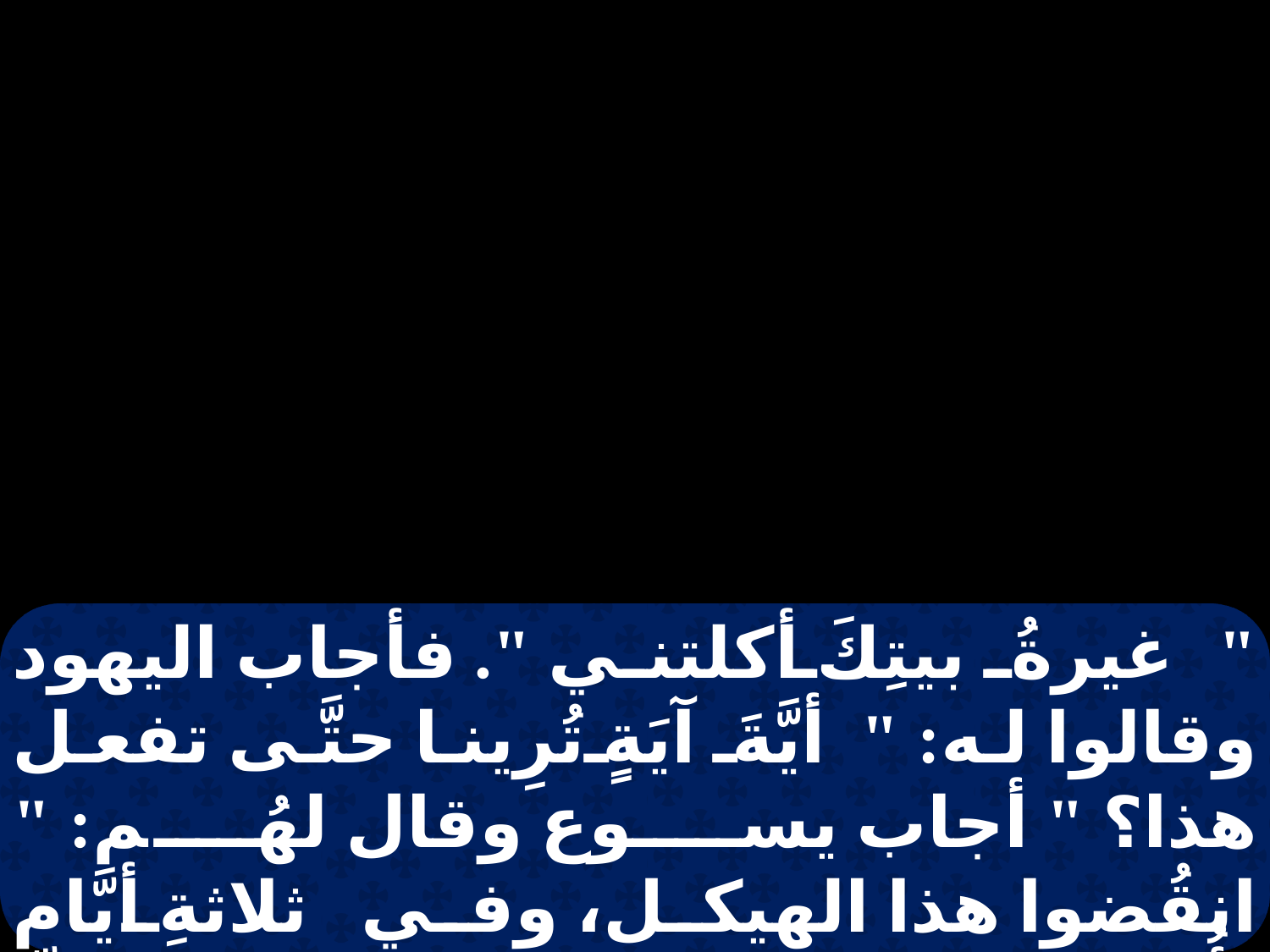

" غيرةُ بيتِكَ أكلتني ". فأجاب اليهود وقالوا له: " أيَّةَ آيَةٍ تُرِينا حتَّى تفعل هذا؟ " أجاب يسوع وقال لهُم: " انقُضوا هذا الهيكل، وفي ثلاثةِ أيَّام أُقيمُهُ " فقال له اليهود: " في ستٍّ وأربعينَ سنةً بُنيَ هذا الهيكل،